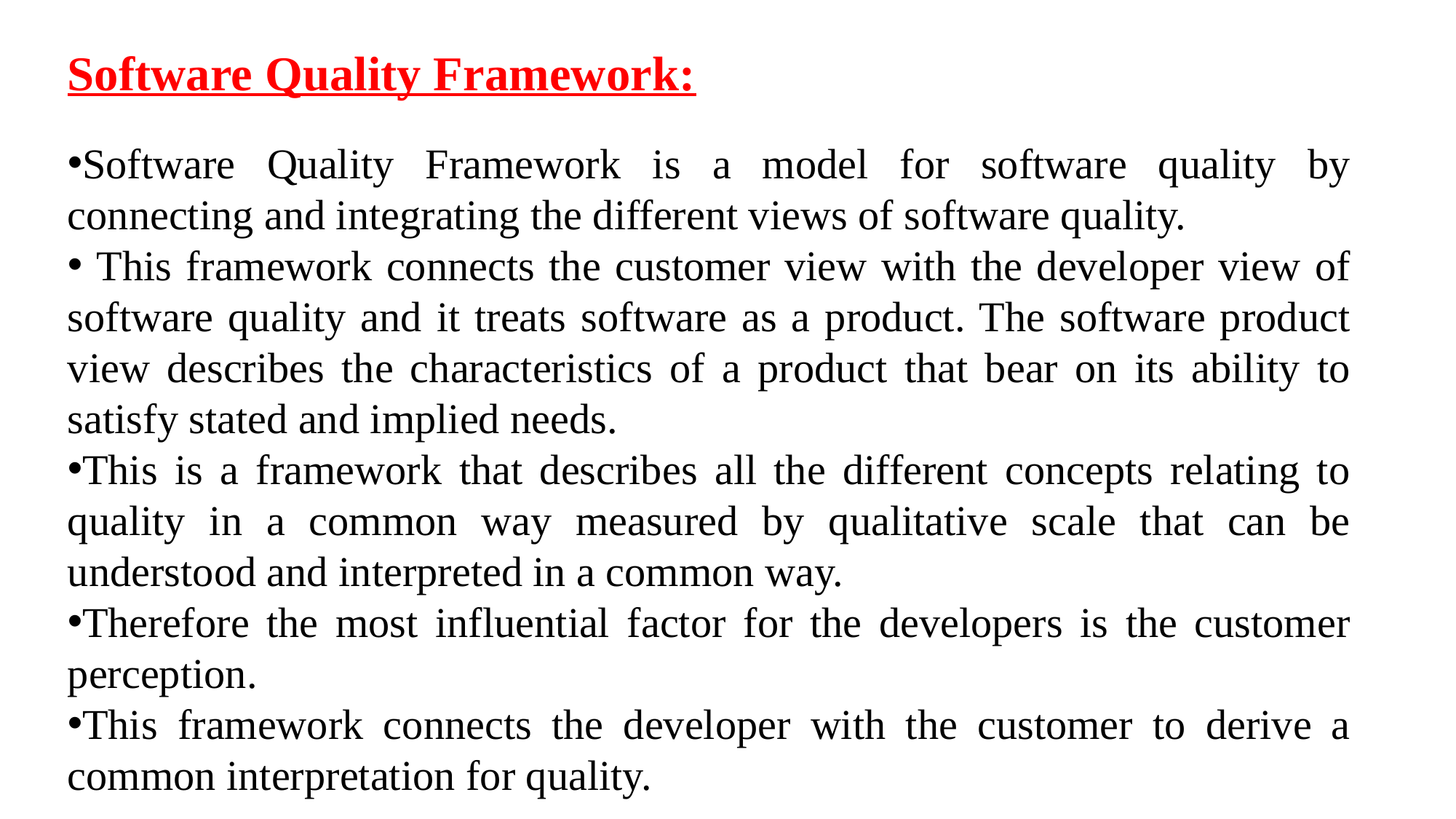

Software Quality Framework:

Software Quality Framework is a model for software quality by connecting and integrating the different views of software quality.
 This framework connects the customer view with the developer view of software quality and it treats software as a product. The software product view describes the characteristics of a product that bear on its ability to satisfy stated and implied needs.
This is a framework that describes all the different concepts relating to quality in a common way measured by qualitative scale that can be understood and interpreted in a common way.
Therefore the most influential factor for the developers is the customer perception.
This framework connects the developer with the customer to derive a common interpretation for quality.